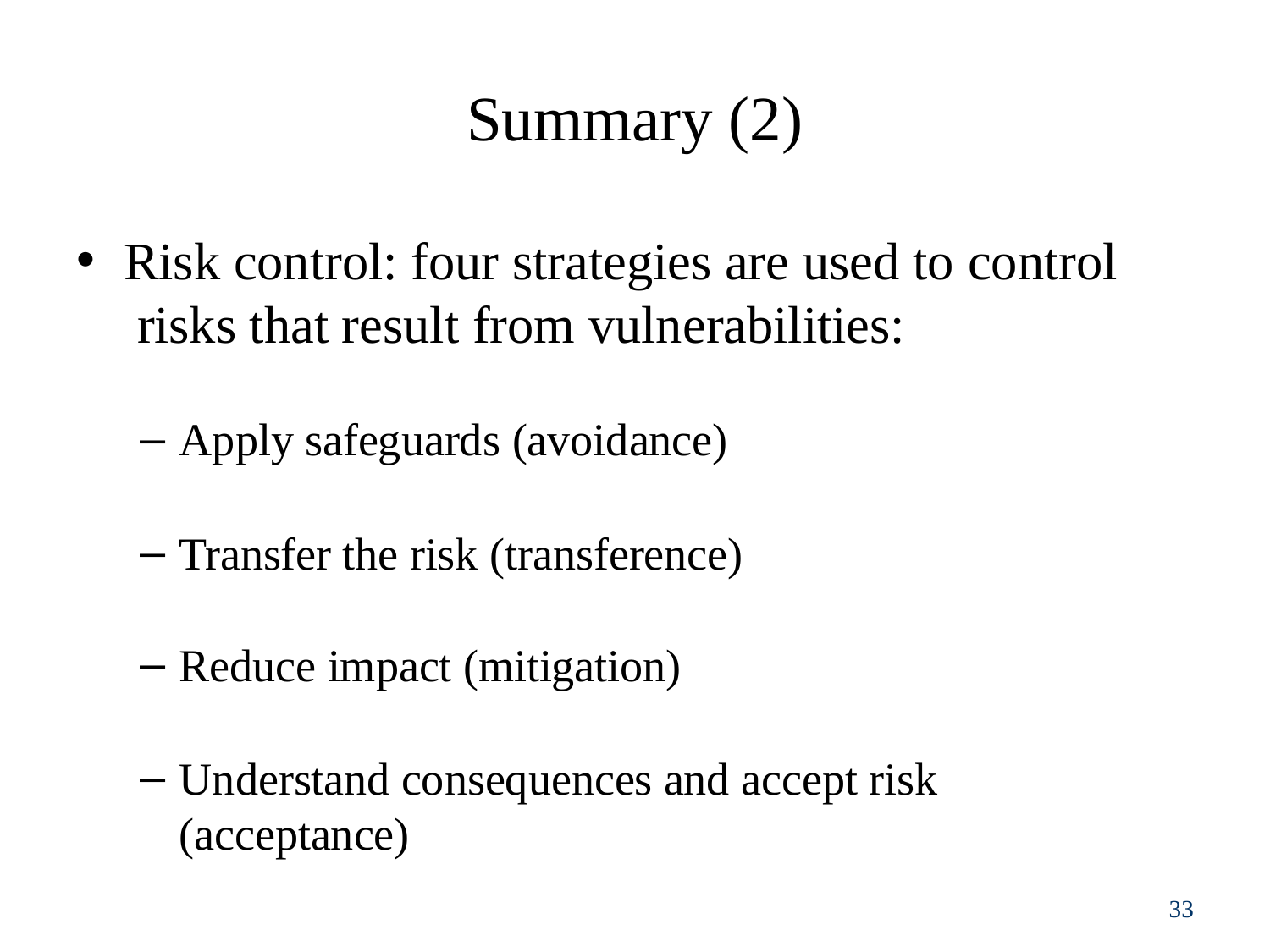

# Summary (2)
Risk control: four strategies are used to control  risks that result from vulnerabilities:

Apply safeguards (avoidance)

Transfer the risk (transference)

Reduce impact (mitigation)

Understand consequences and accept risk (acceptance)
33